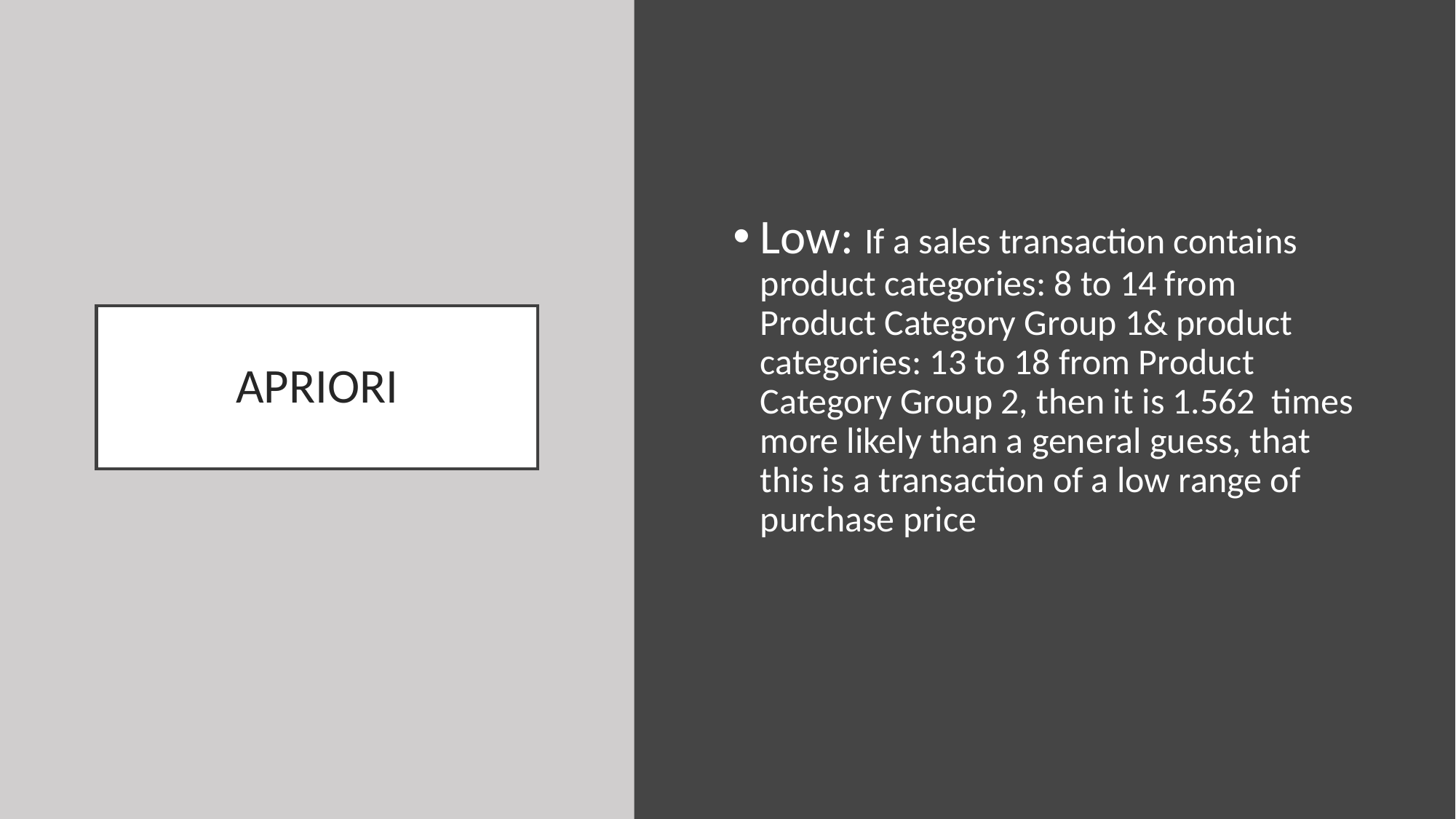

Low: If a sales transaction contains product categories: 8 to 14 from Product Category Group 1& product categories: 13 to 18 from Product Category Group 2, then it is 1.562  times more likely than a general guess, that this is a transaction of a low range of purchase price

# APRIORI